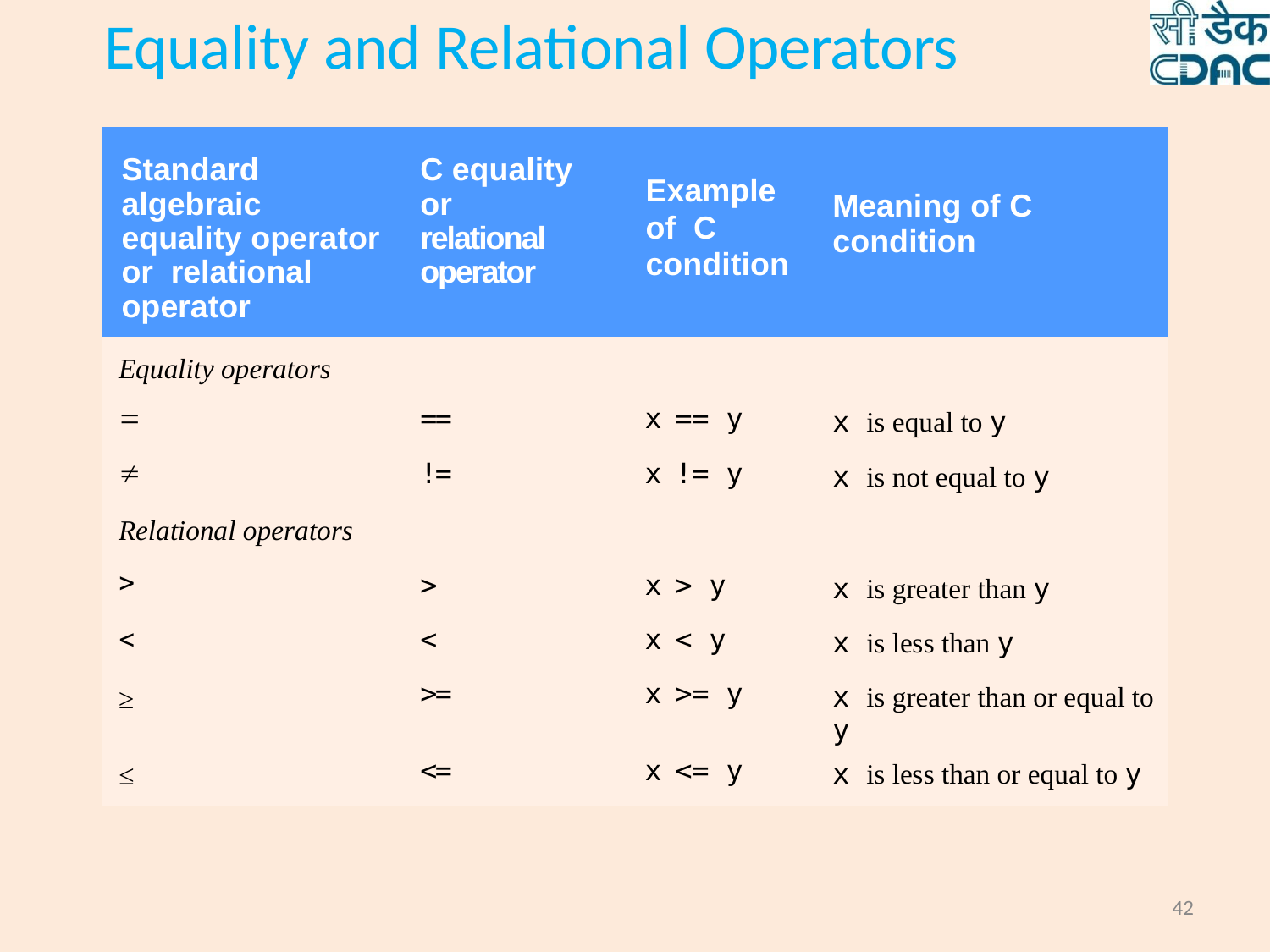

# Equality and Relational Operators
| Standard algebraic equality operator or relational operator | C equality or relational operator | Example of C condition |  | Meaning of C condition |
| --- | --- | --- | --- | --- |
| Equality operators |  |  |  |  |
| = | == | x | == y | x is equal to y |
| ≠ | != | x | != y | x is not equal to y |
| Relational operators |  |  |  |  |
| > |  | x | > y | x is greater than y |
| < | < | x | < y | x is less than y |
| ≥ | >= | x | >= y | x is greater than or equal to y |
| ≤ | <= | x | <= y | x is less than or equal to y |
42